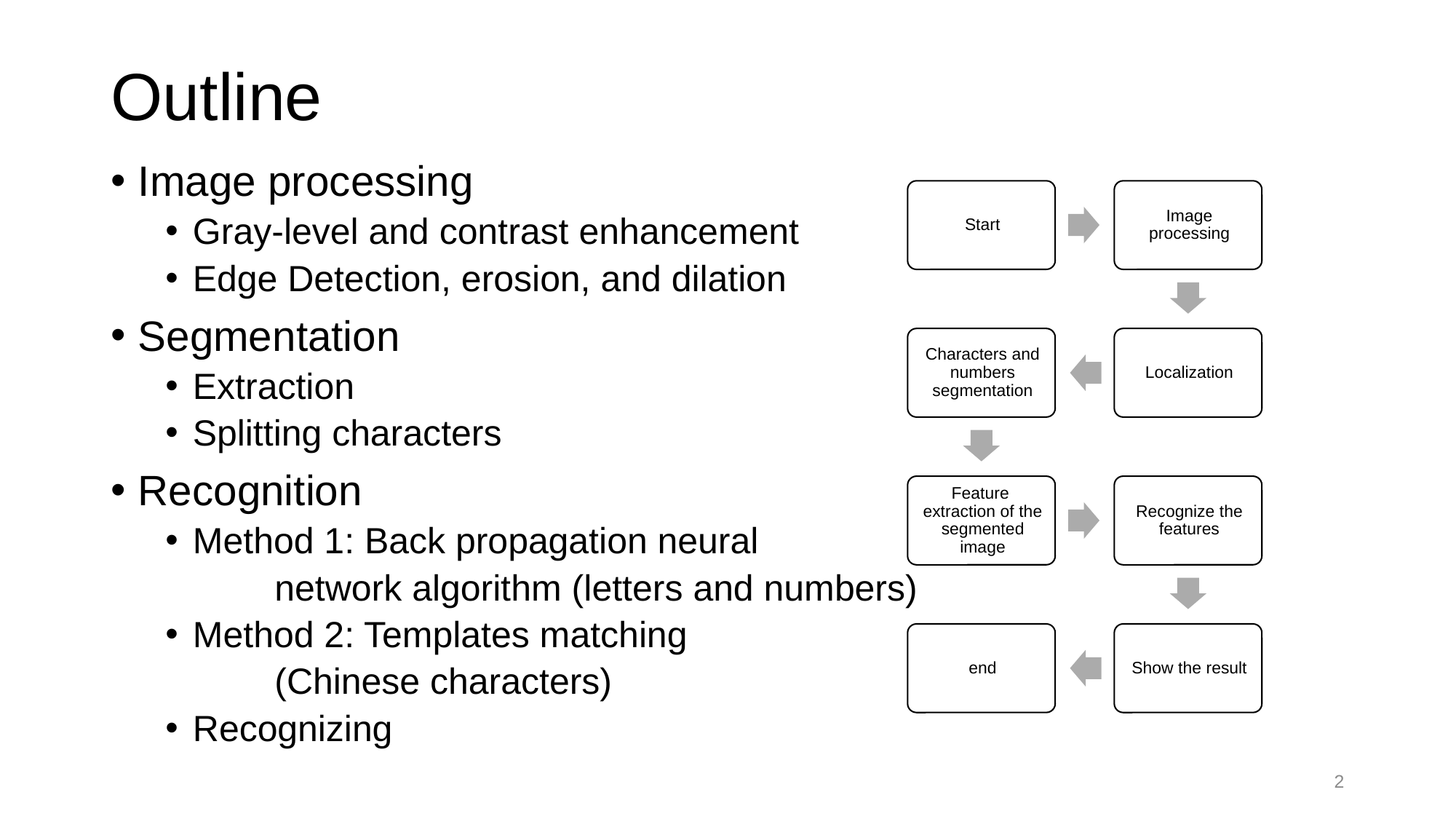

# Outline
Image processing
Gray-level and contrast enhancement
Edge Detection, erosion, and dilation
Segmentation
Extraction
Splitting characters
Recognition
Method 1: Back propagation neural
   	network algorithm (letters and numbers)
Method 2: Templates matching
	(Chinese characters)
Recognizing

Start

Image processing

Localization

Characters and numbers segmentation

Feature  extraction of the segmented image

Recognize the features

Show the result

end
2